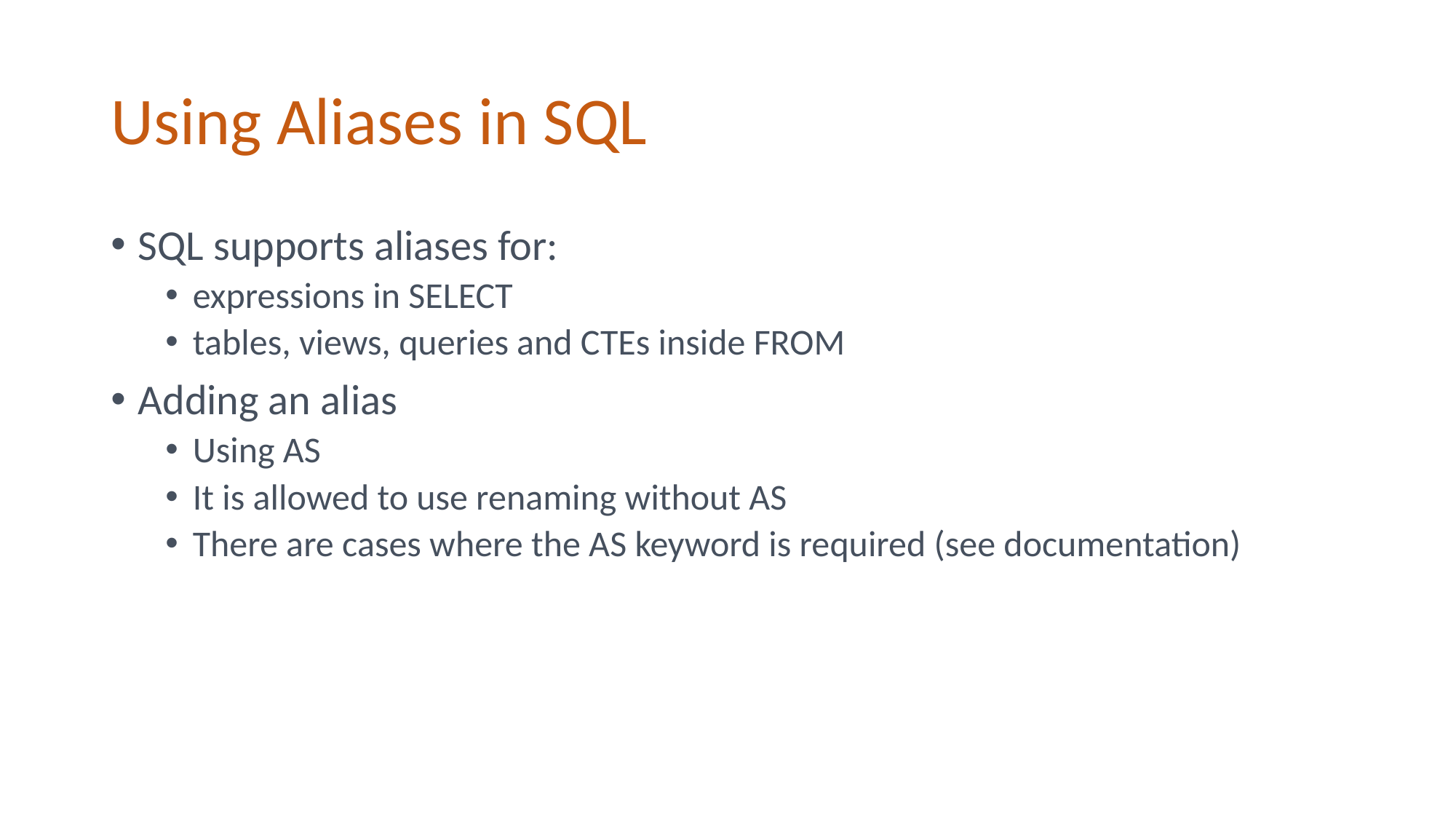

# Using Aliases in SQL
SQL supports aliases for:
expressions in SELECT
tables, views, queries and CTEs inside FROM
Adding an alias
Using AS
It is allowed to use renaming without AS
There are cases where the AS keyword is required (see documentation)